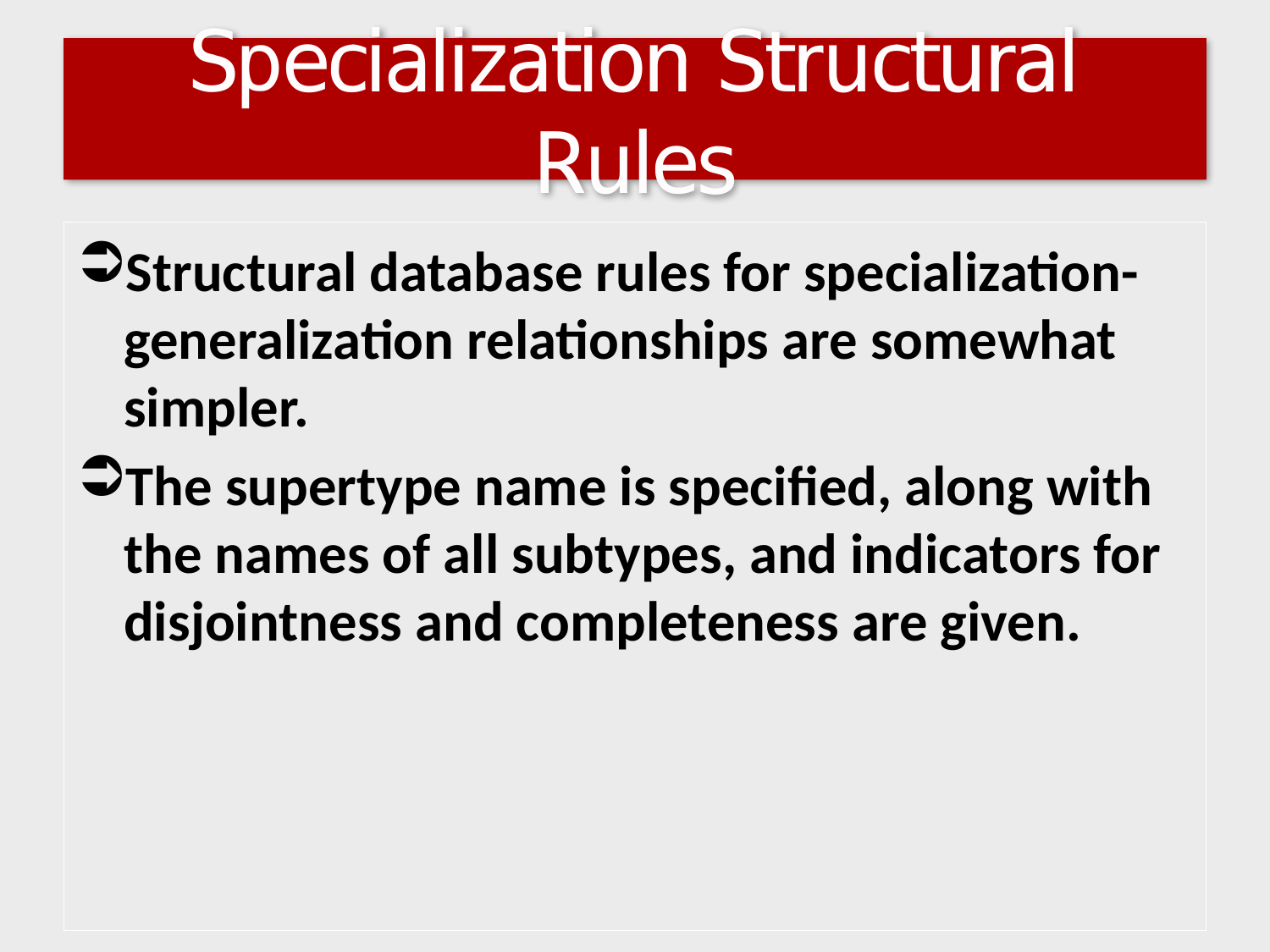

# Specialization Structural Rules
Structural database rules for specialization-generalization relationships are somewhat simpler.
The supertype name is specified, along with the names of all subtypes, and indicators for disjointness and completeness are given.